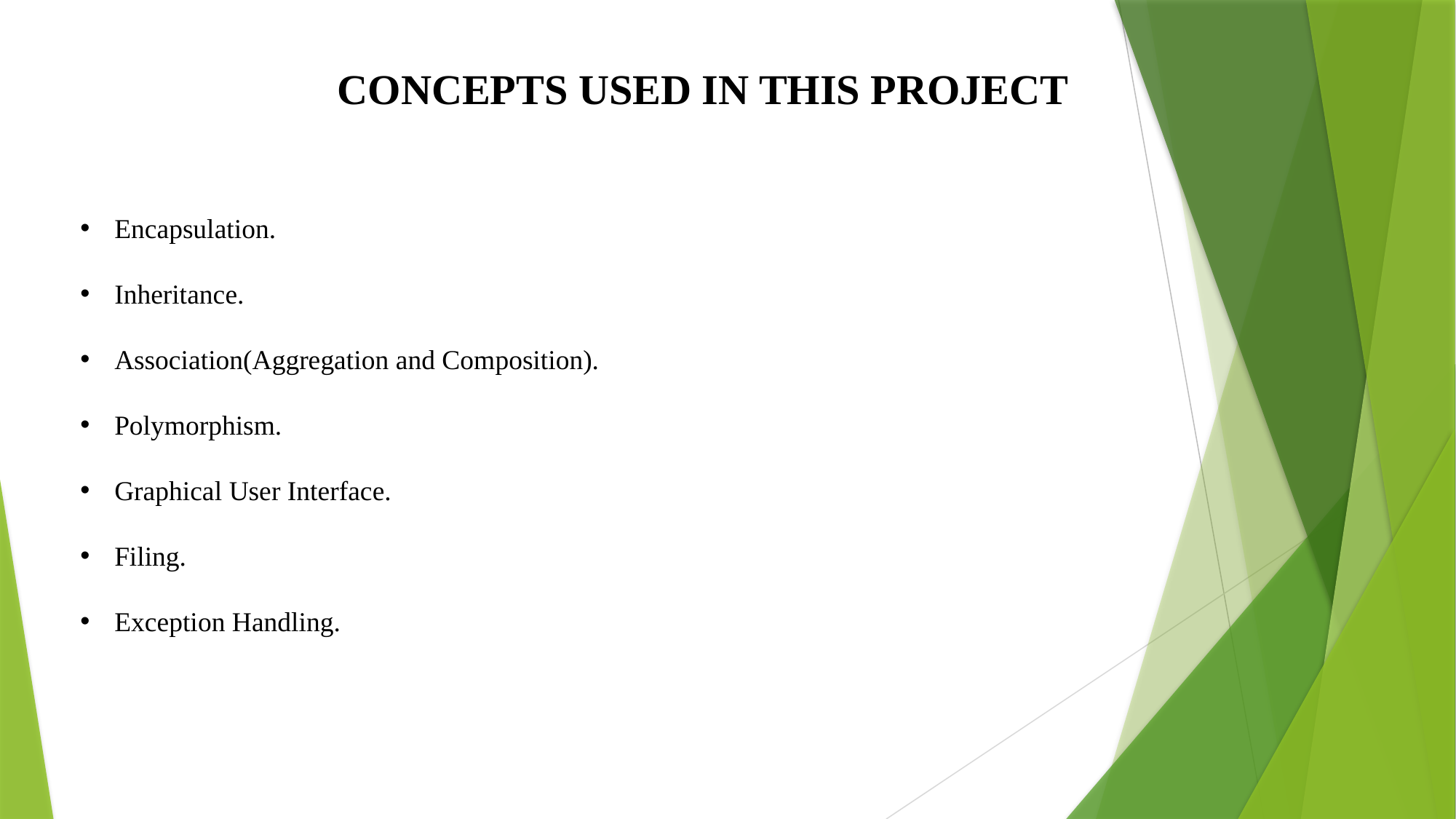

CONCEPTS USED IN THIS PROJECT
Encapsulation.

Inheritance.

Association(Aggregation and Composition).

Polymorphism.

Graphical User Interface.

Filing.

Exception Handling.